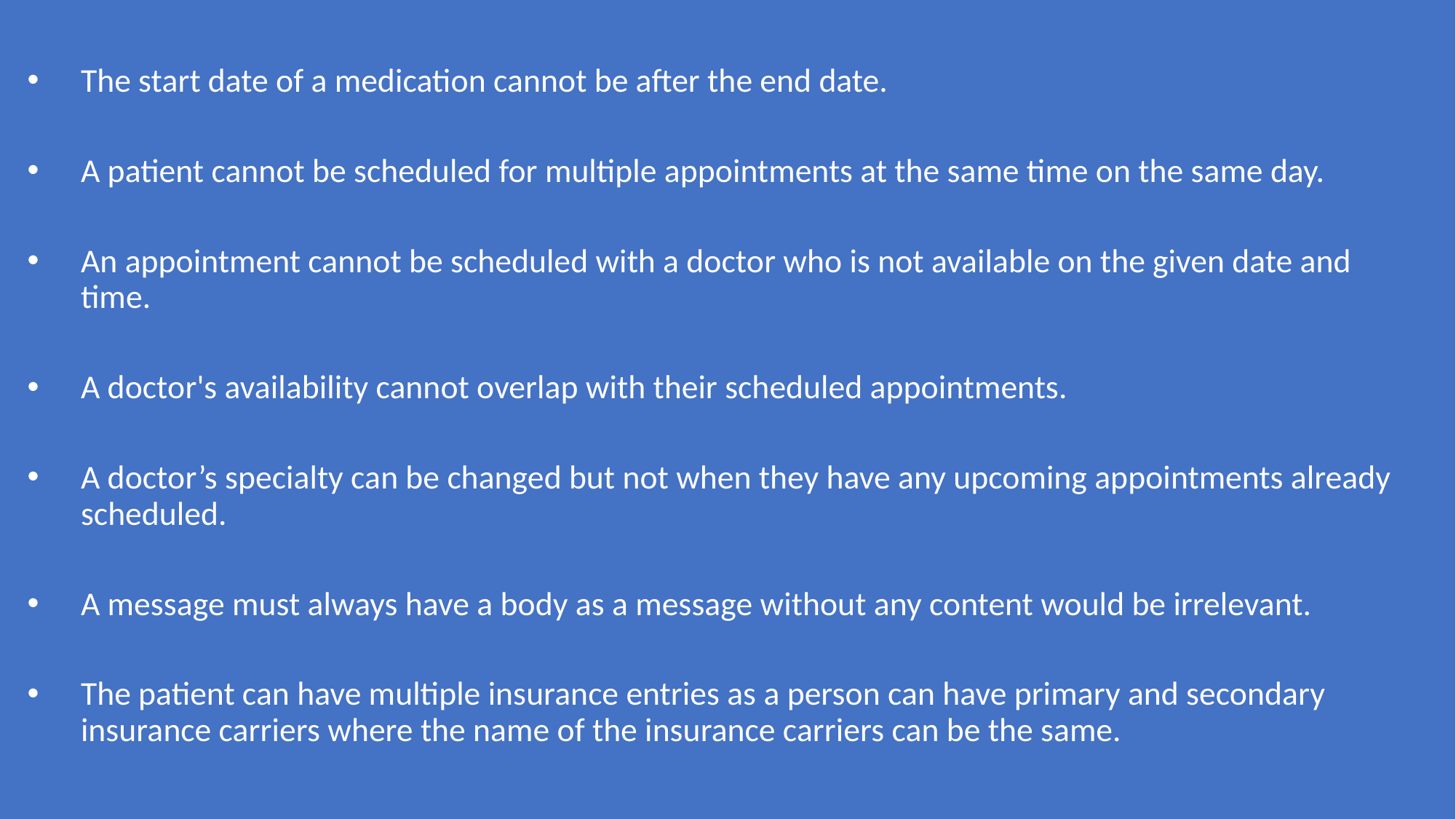

The start date of a medication cannot be after the end date.

A patient cannot be scheduled for multiple appointments at the same time on the same day.

An appointment cannot be scheduled with a doctor who is not available on the given date and time.

A doctor's availability cannot overlap with their scheduled appointments.

A doctor’s specialty can be changed but not when they have any upcoming appointments already scheduled.

A message must always have a body as a message without any content would be irrelevant.

The patient can have multiple insurance entries as a person can have primary and secondary insurance carriers where the name of the insurance carriers can be the same.